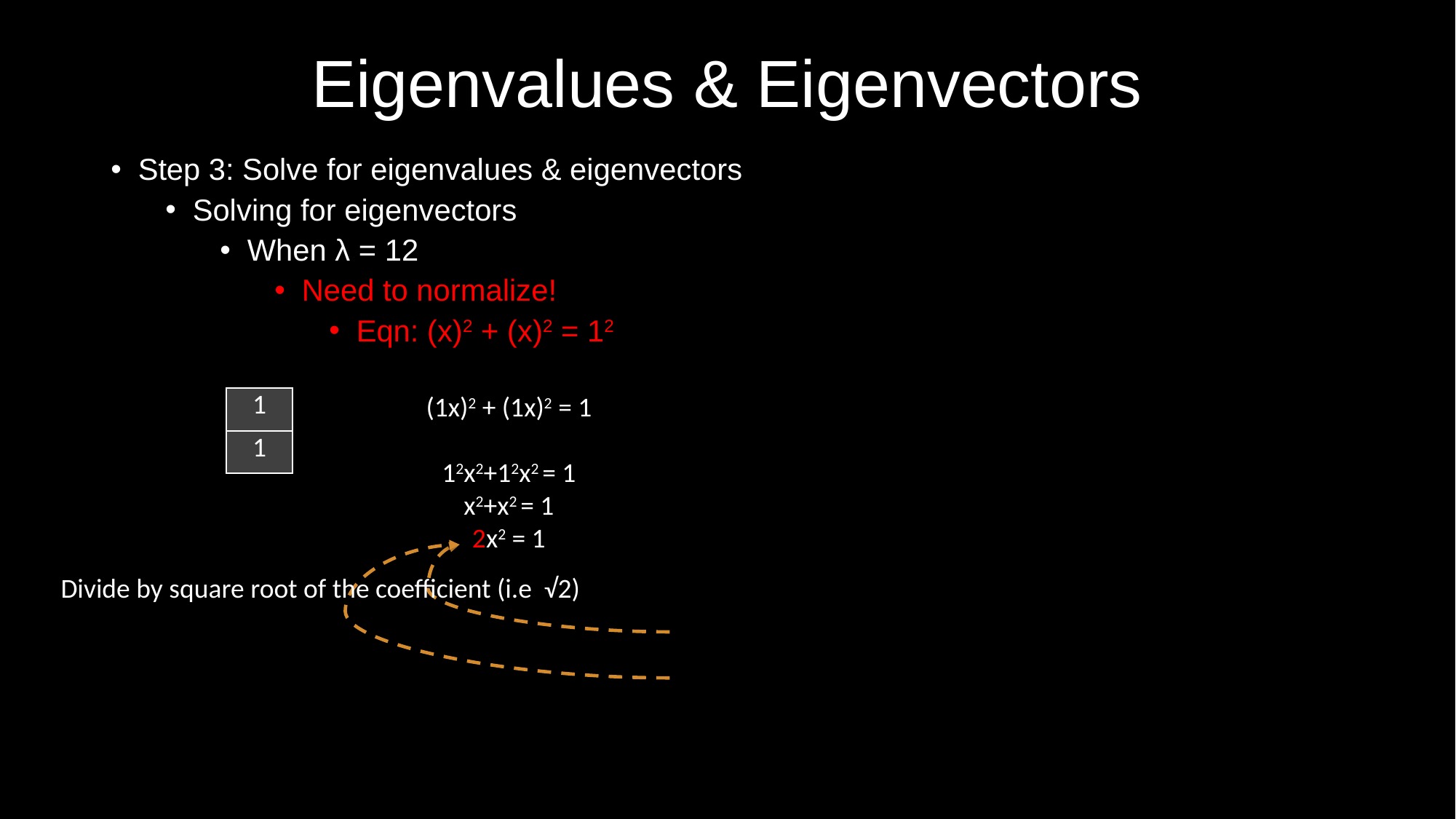

Eigenvalues & Eigenvectors
Step 3: Solve for eigenvalues & eigenvectors
Solving for eigenvectors
When λ = 12
Need to normalize!
Eqn: (x)2 + (x)2 = 12

(1x)2 + (1x)2 = 1

12x2+12x2 = 1
x2+x2 = 1
2x2 = 1

| 1 |
| --- |
| 1 |

Divide by square root of the coefficient (i.e  √2)